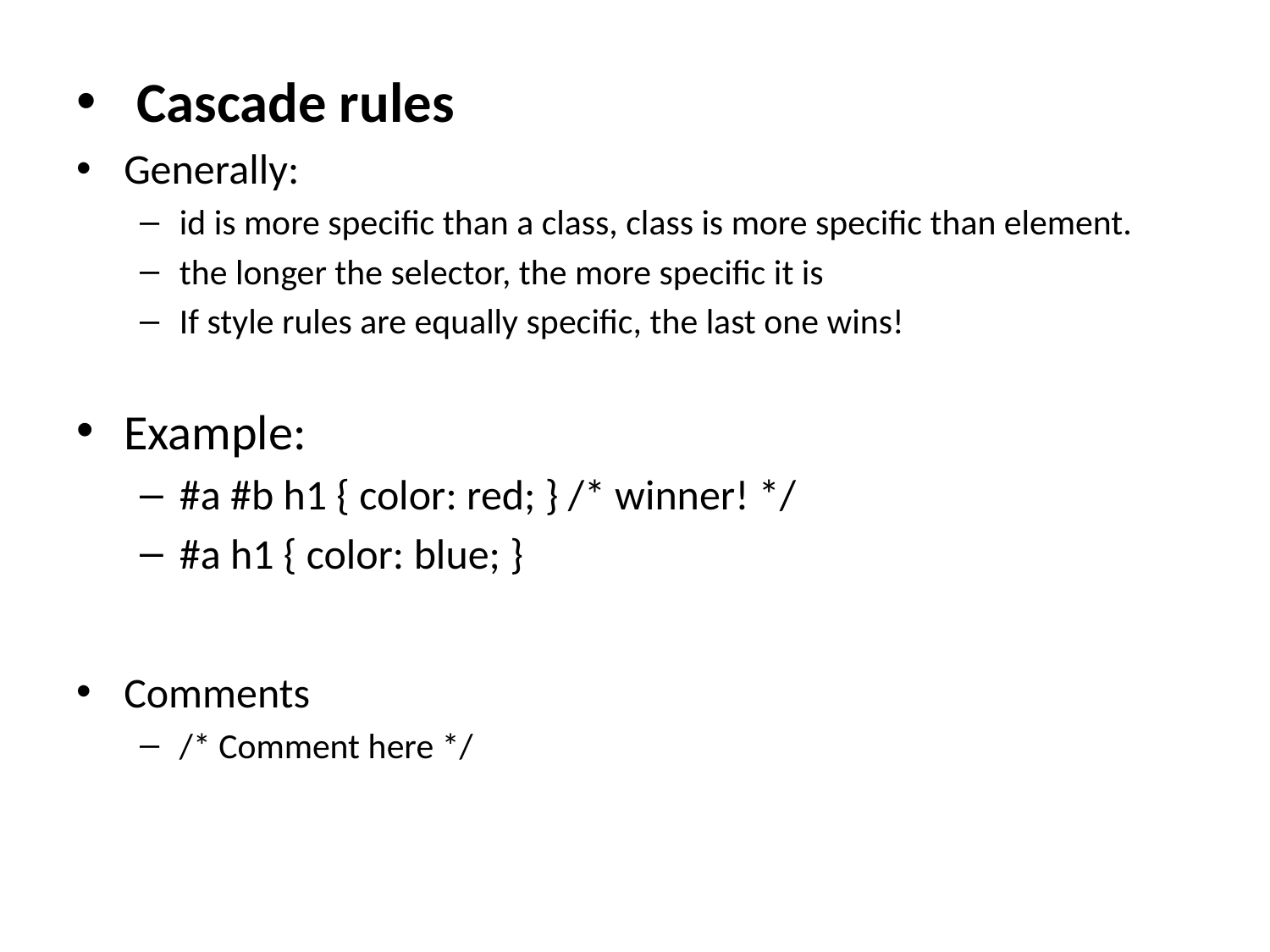

Cascade rules
Generally:
id is more specific than a class, class is more specific than element.
the longer the selector, the more specific it is
If style rules are equally specific, the last one wins!

Example:
#a #b h1 { color: red; } /* winner! */
#a h1 { color: blue; }

Comments
/* Comment here */